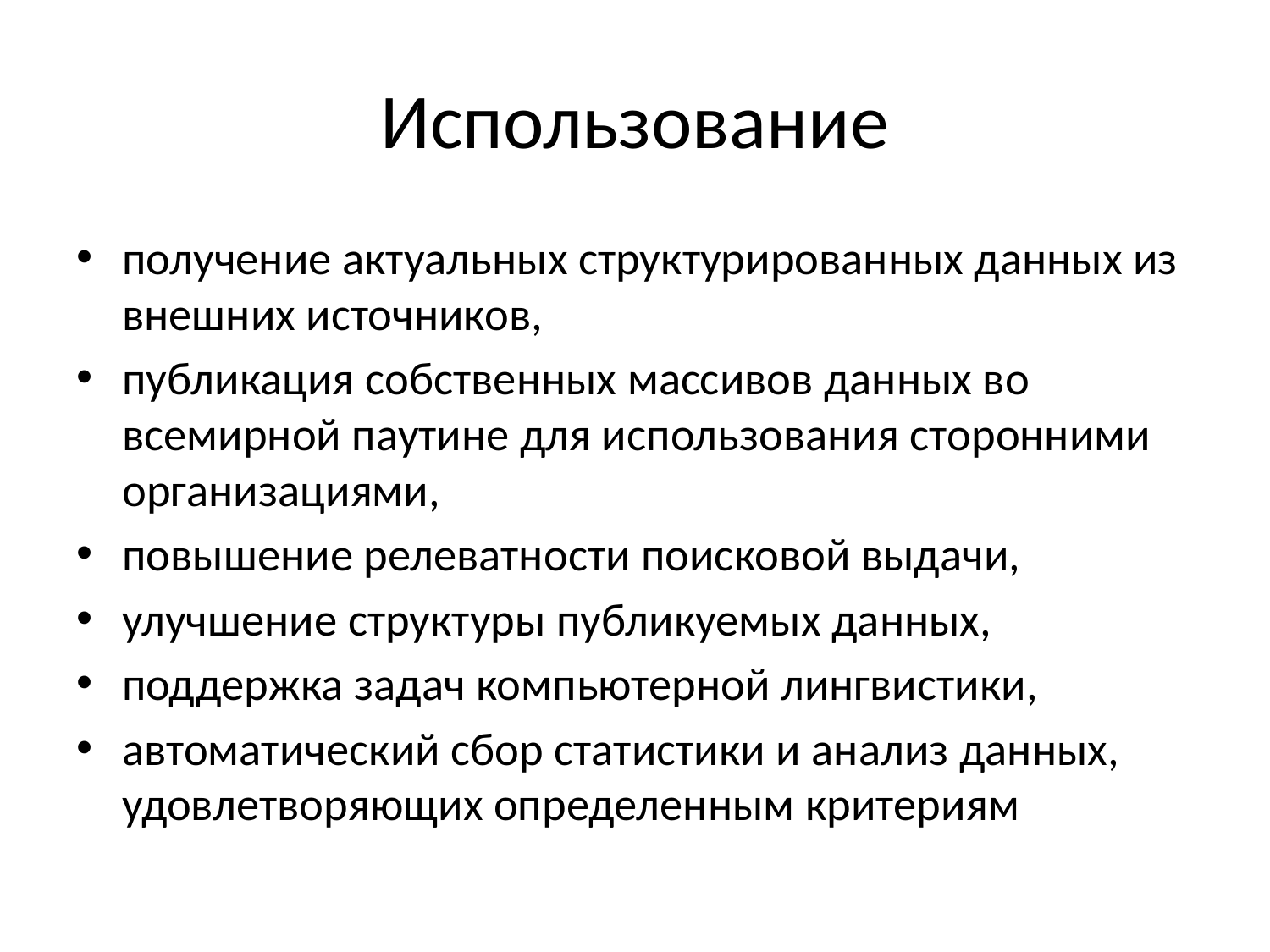

# Использование
получение актуальных структурированных данных из внешних источников,
публикация собственных массивов данных во всемирной паутине для использования сторонними организациями,
повышение релеватности поисковой выдачи,
улучшение структуры публикуемых данных,
поддержка задач компьютерной лингвистики,
автоматический сбор статистики и анализ данных, удовлетворяющих определенным критериям